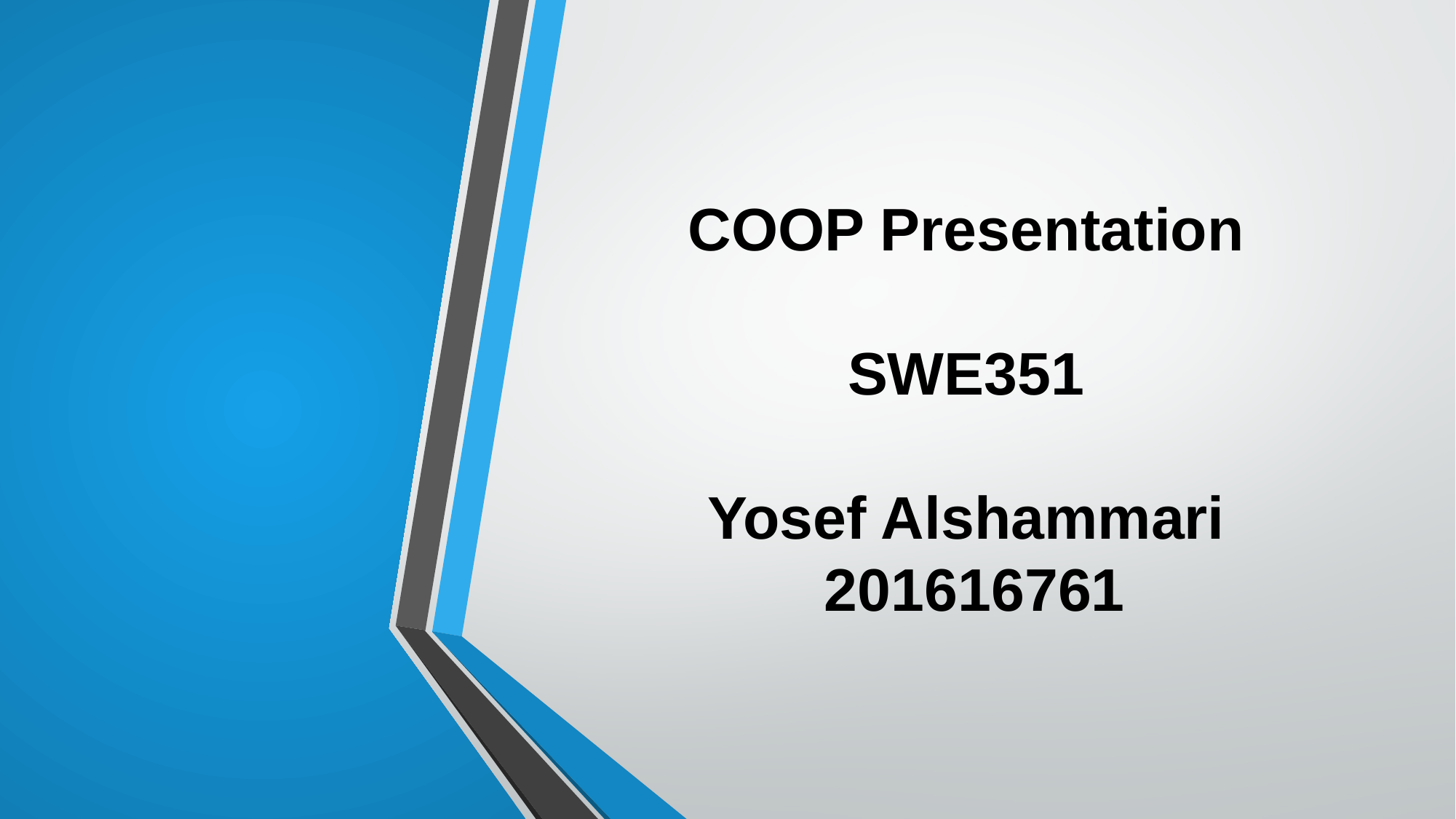

# COOP Presentation SWE351 Yosef Alshammari 201616761